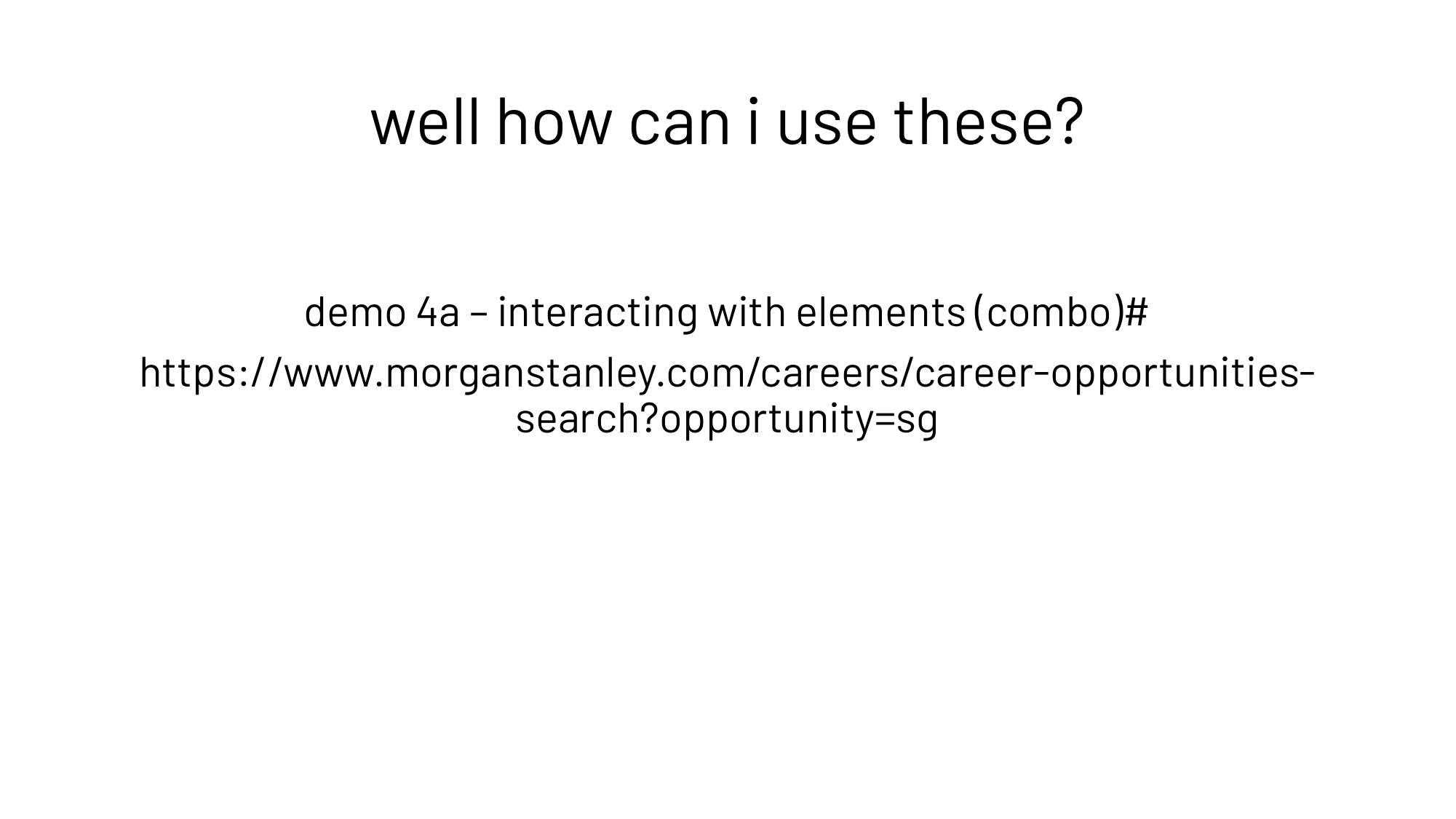

# well how can i use these?

demo 4a – interacting with elements (combo)#
https://www.morganstanley.com/careers/career-opportunities-search?opportunity=sg